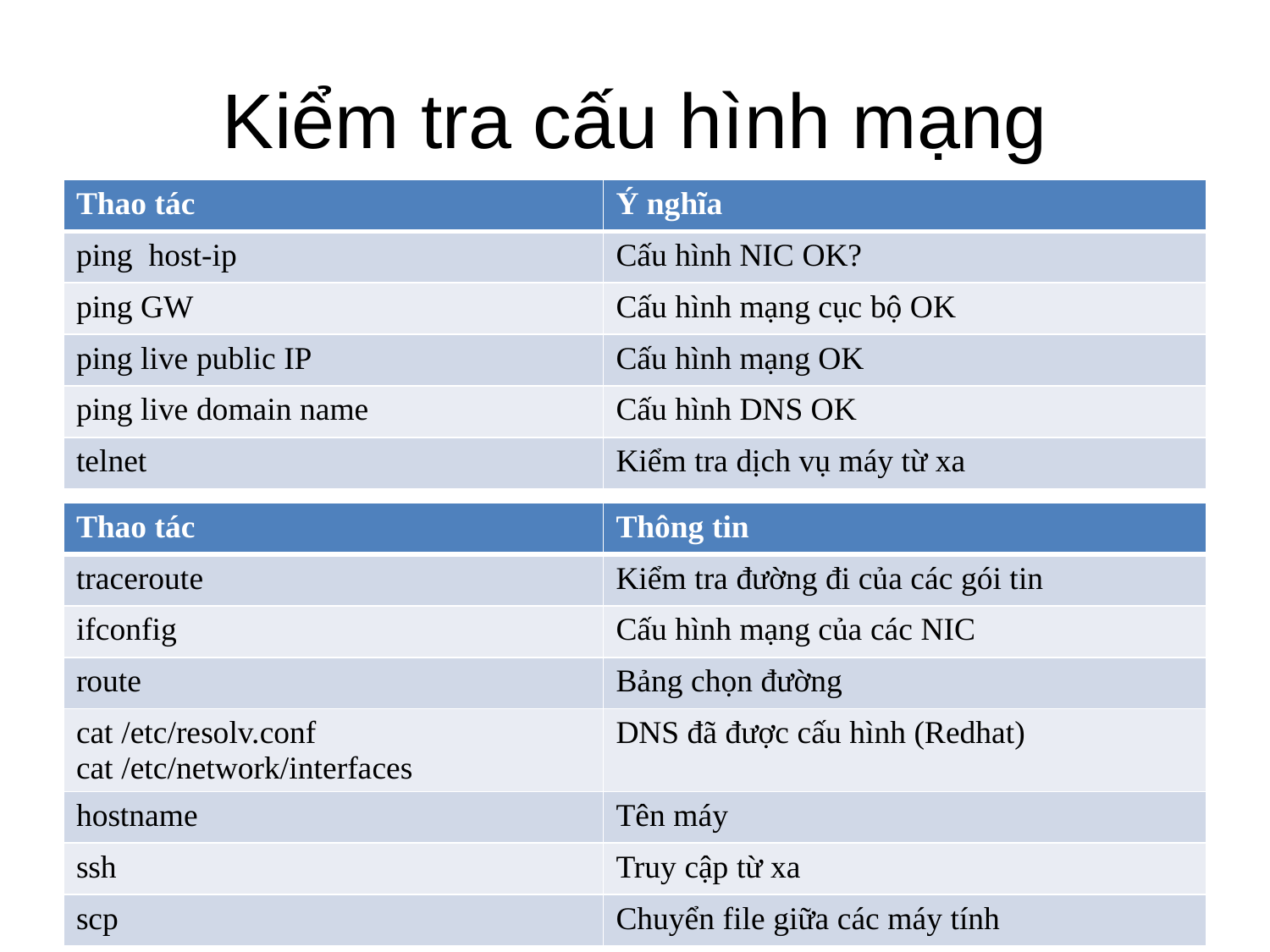

# Kiểm tra cấu hình mạng
| Thao tác | Ý nghĩa |
| --- | --- |
| ping host-ip | Cấu hình NIC OK? |
| ping GW | Cấu hình mạng cục bộ OK |
| ping live public IP | Cấu hình mạng OK |
| ping live domain name | Cấu hình DNS OK |
| telnet | Kiểm tra dịch vụ máy từ xa |
| Thao tác | Thông tin |
| --- | --- |
| traceroute | Kiểm tra đường đi của các gói tin |
| ifconfig | Cấu hình mạng của các NIC |
| route | Bảng chọn đường |
| cat /etc/resolv.conf cat /etc/network/interfaces | DNS đã được cấu hình (Redhat) |
| hostname | Tên máy |
| ssh | Truy cập từ xa |
| scp | Chuyển file giữa các máy tính |